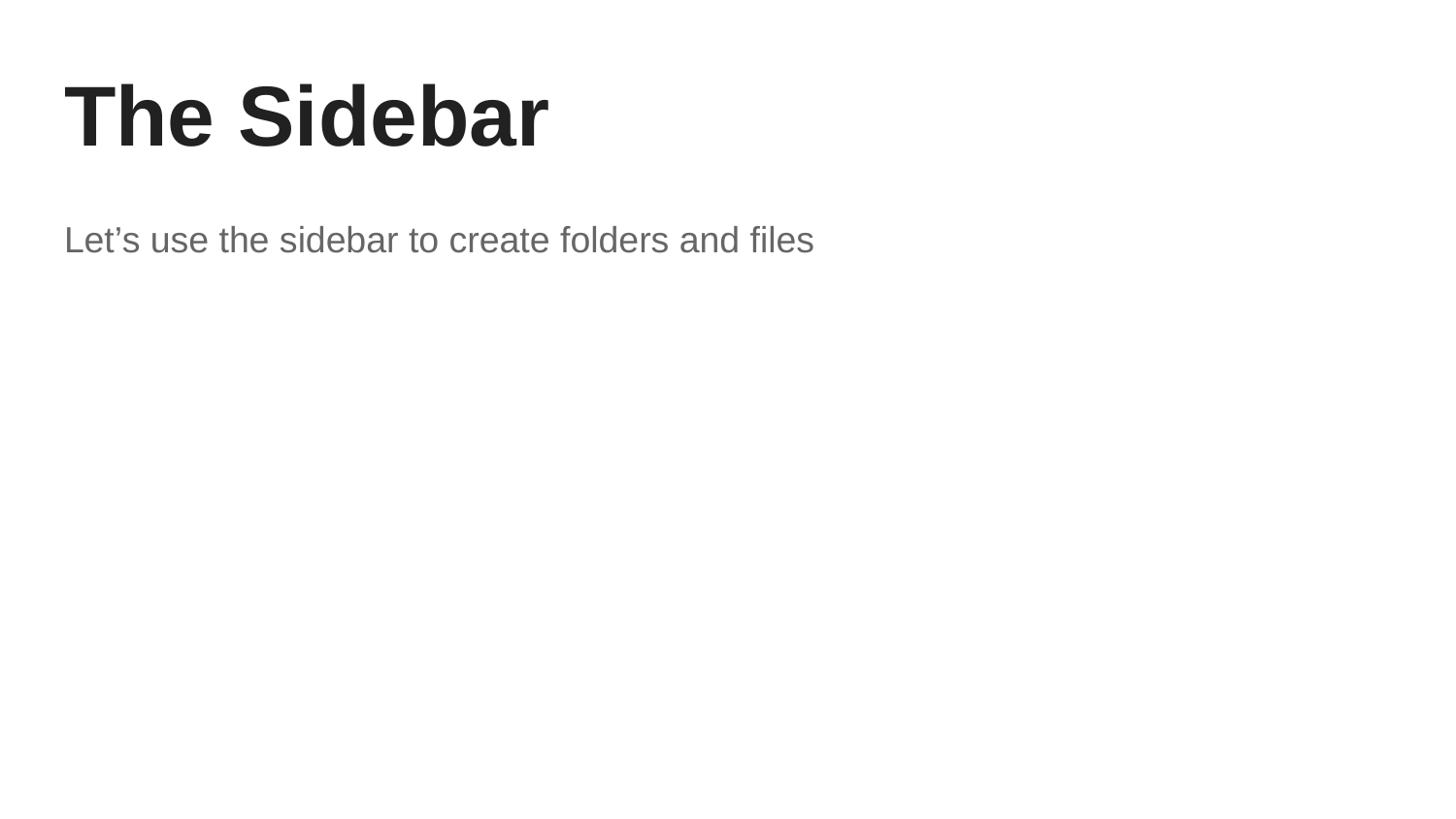

# The Sidebar
Let’s use the sidebar to create folders and files